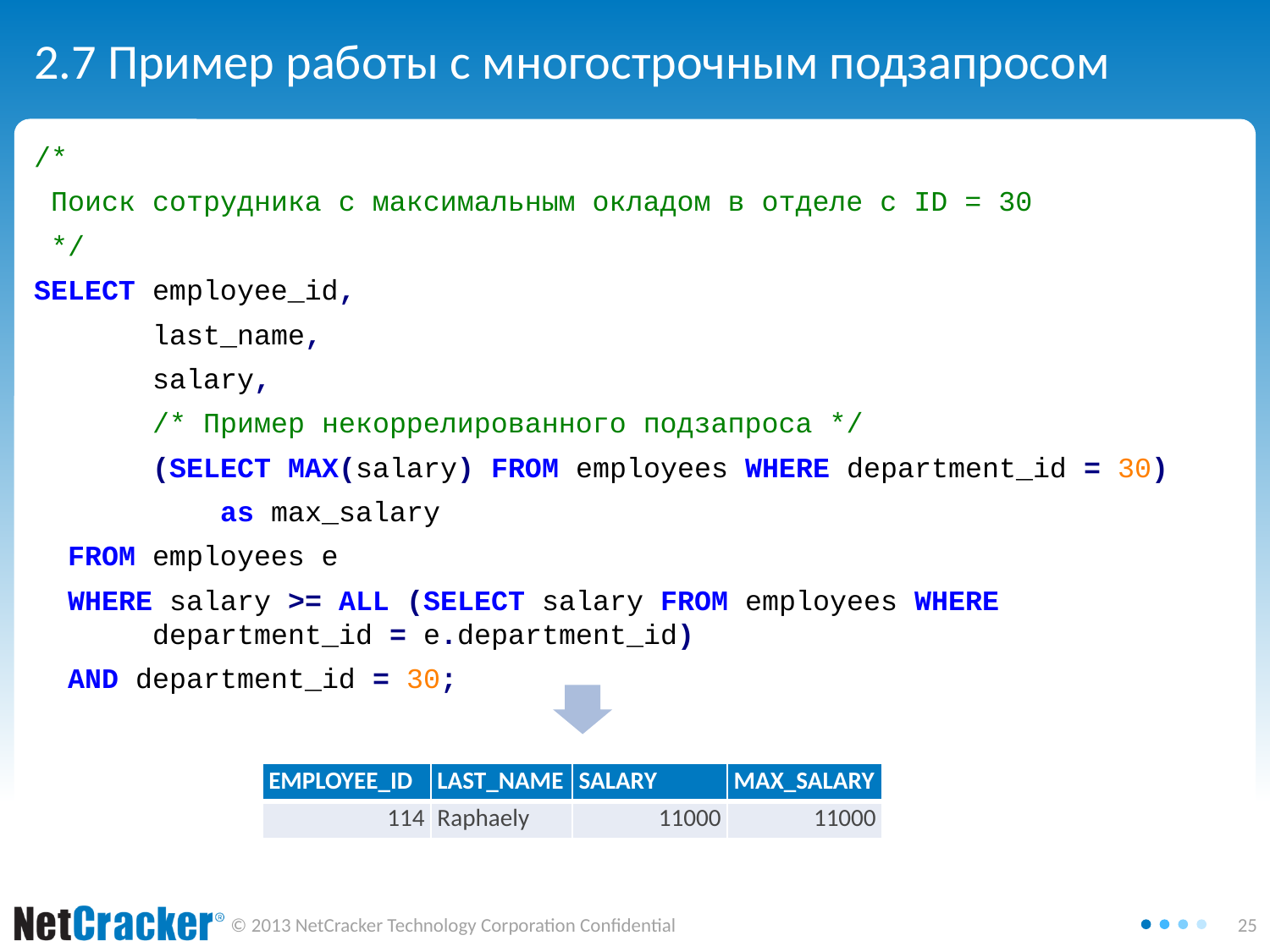

# 2.7 Пример работы с многострочным подзапросом
/*
 Поиск сотрудника с максимальным окладом в отделе c ID = 30
 */
SELECT employee_id,
       last_name,
       salary,
       /* Пример некоррелированного подзапроса */
       (SELECT MAX(salary) FROM employees WHERE department_id = 30)
           as max_salary
  FROM employees e
  WHERE salary >= ALL (SELECT salary FROM employees WHERE
       department_id = e.department_id)
  AND department_id = 30;

| EMPLOYEE\_ID | LAST\_NAME | SALARY | MAX\_SALARY |
| --- | --- | --- | --- |
| 114 | Raphaely | 11000 | 11000 |